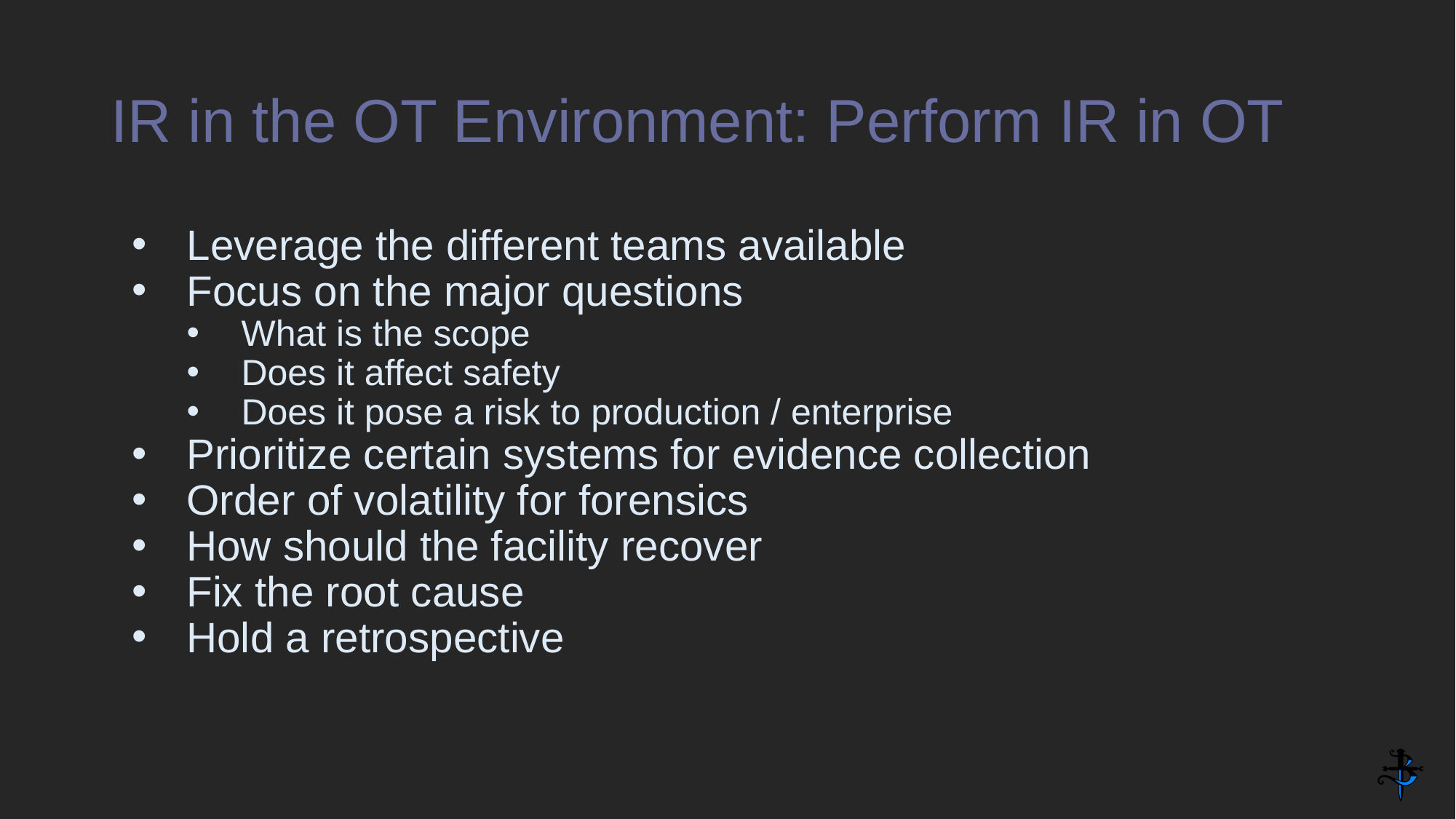

# IR in the OT Environment: Perform IR in OT
Leverage the different teams available
Focus on the major questions
What is the scope
Does it affect safety
Does it pose a risk to production / enterprise
Prioritize certain systems for evidence collection
Order of volatility for forensics
How should the facility recover
Fix the root cause
Hold a retrospective